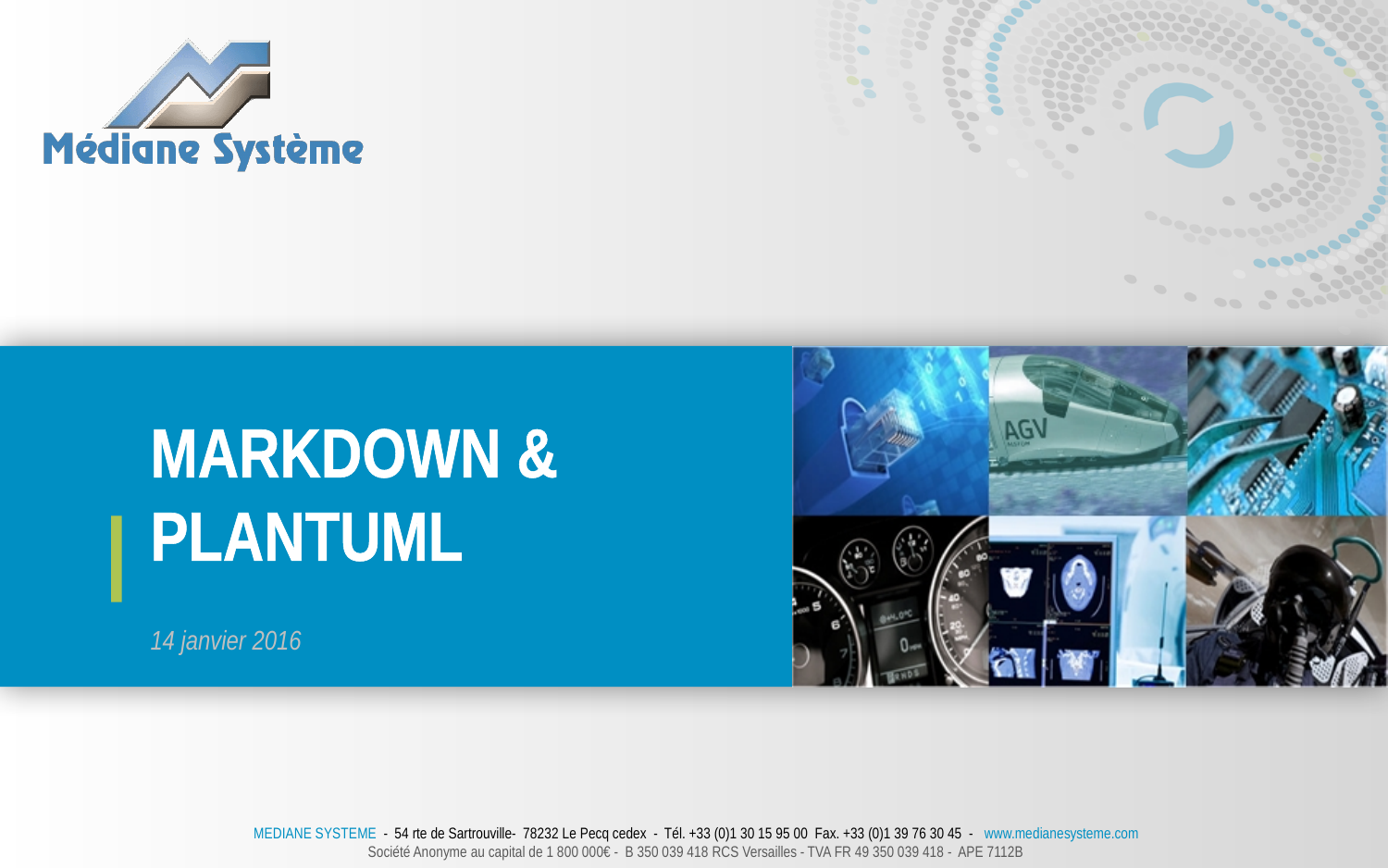

# Markdown & PlantUML
14 janvier 2016